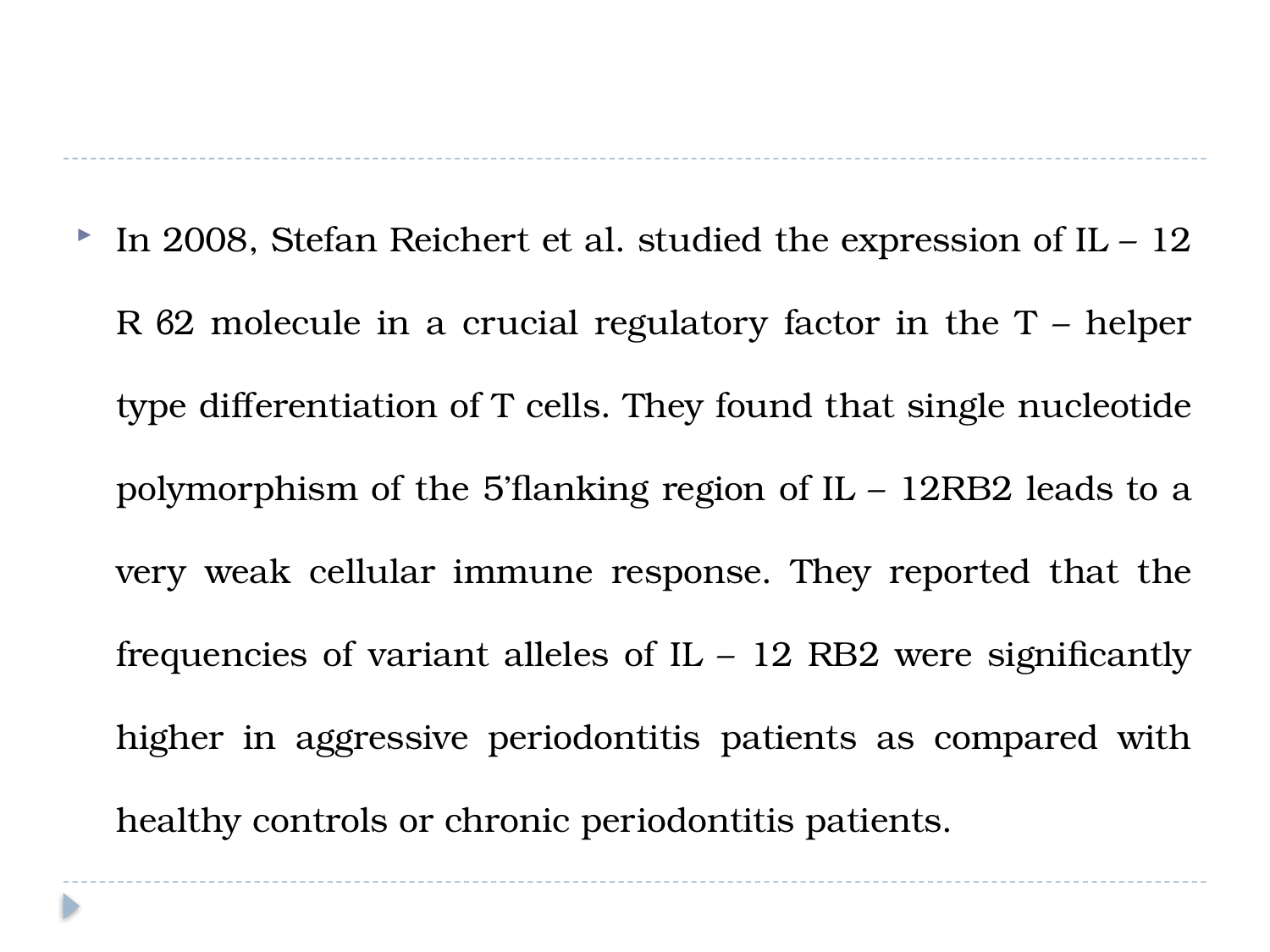

#
In 2008, Stefan Reichert et al. studied the expression of IL – 12 R β2 molecule in a crucial regulatory factor in the T – helper type differentiation of T cells. They found that single nucleotide polymorphism of the 5’flanking region of IL – 12RB2 leads to a very weak cellular immune response. They reported that the frequencies of variant alleles of IL – 12 RB2 were significantly higher in aggressive periodontitis patients as compared with healthy controls or chronic periodontitis patients.